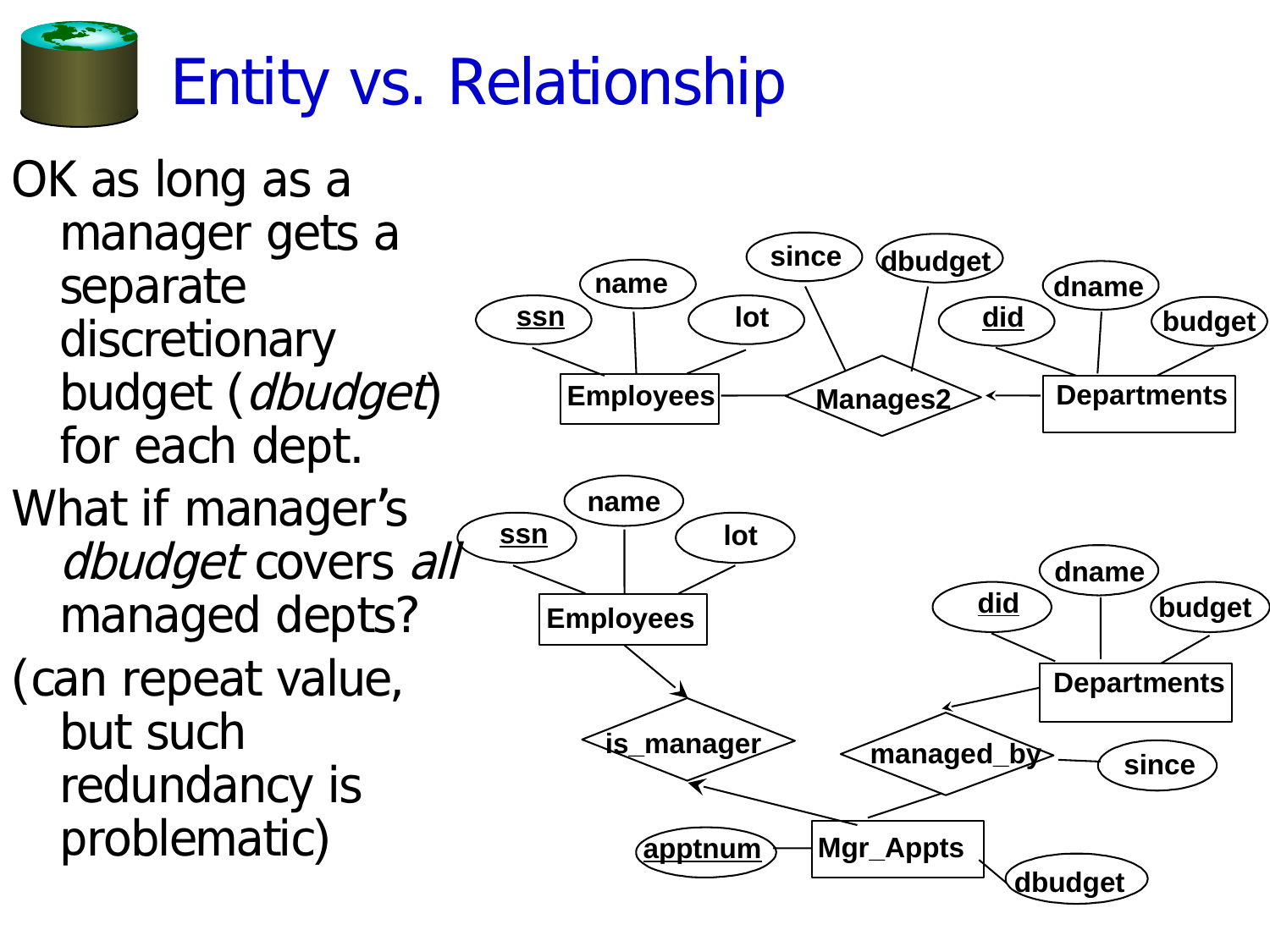

# Entity vs. Relationship
OK as long as a manager gets a separate discretionary budget (dbudget) for each dept.
What if manager’s dbudget covers all managed depts?
(can repeat value, but such redundancy is problematic)

since

dbudget
name

dname

ssn
lot
did

budget

Departments
Employees

Manages2

name
ssn
lot

dname

did

budget
Employees

Departments

is_manager
managed_by

since

Mgr_Appts
apptnum

dbudget